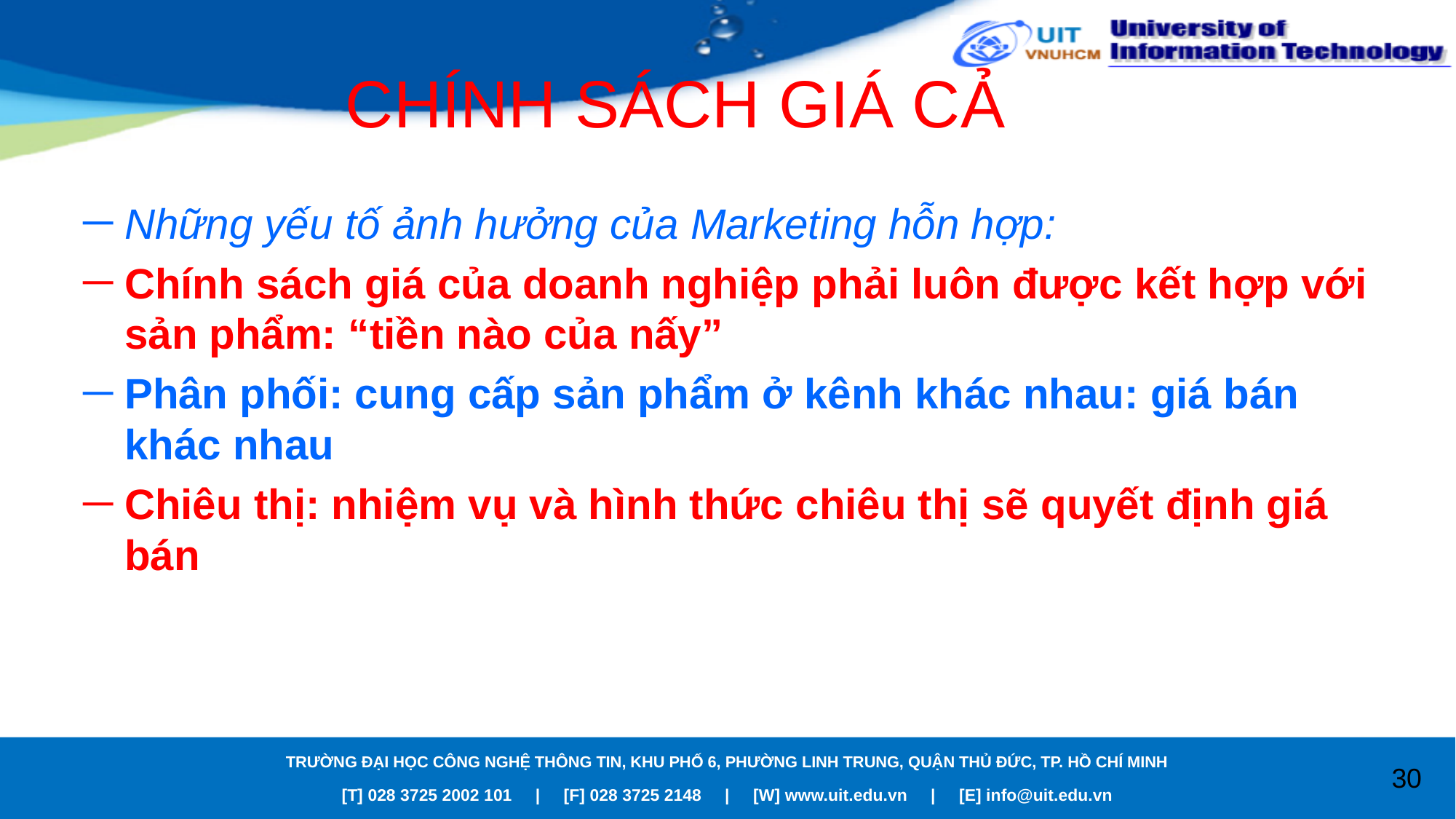

# CHÍNH SÁCH GIÁ CẢ
Những yếu tố ảnh hưởng của Marketing hỗn hợp:
Chính sách giá của doanh nghiệp phải luôn được kết hợp với sản phẩm: “tiền nào của nấy”
Phân phối: cung cấp sản phẩm ở kênh khác nhau: giá bán khác nhau
Chiêu thị: nhiệm vụ và hình thức chiêu thị sẽ quyết định giá bán